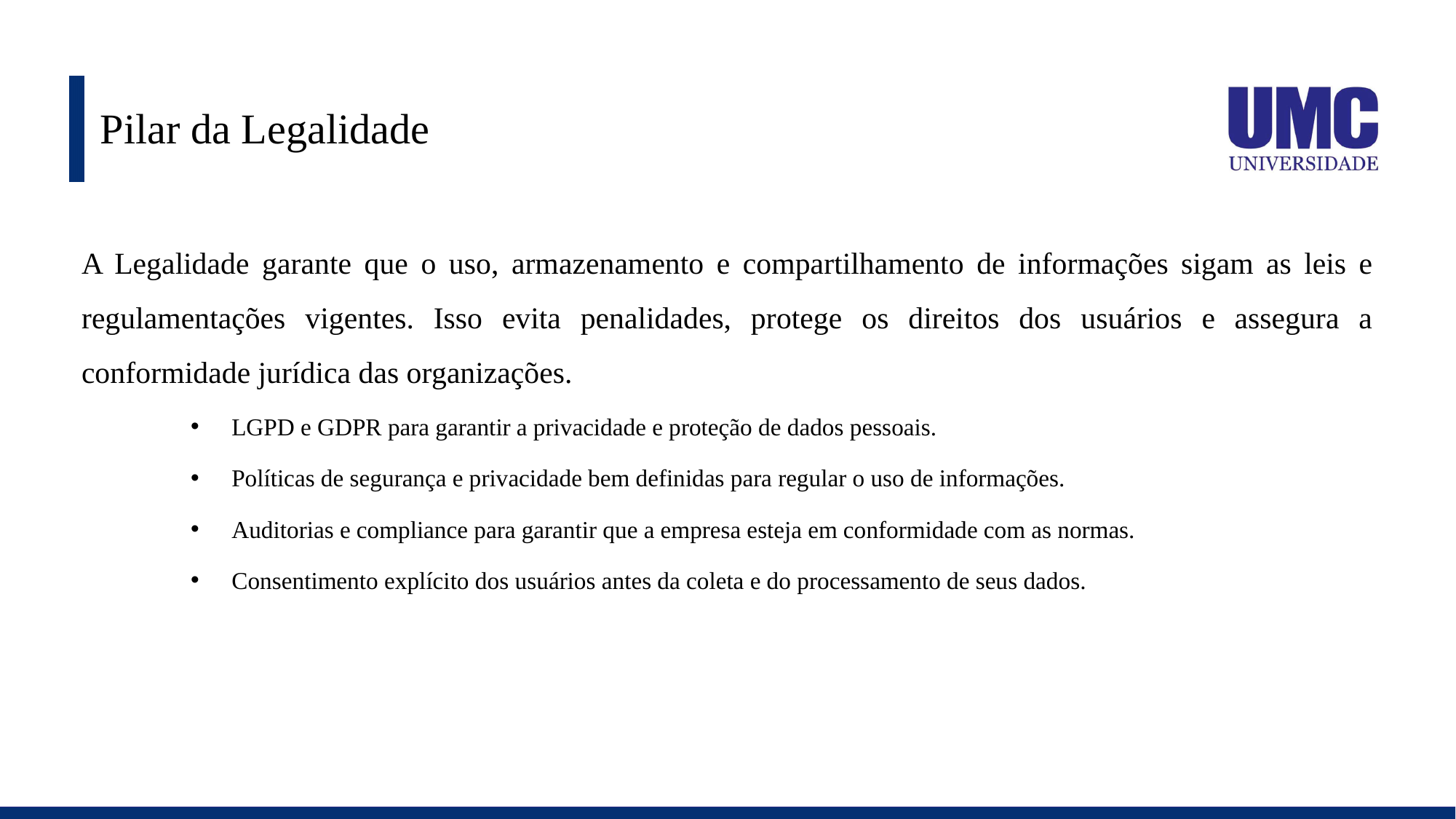

# Pilar da Legalidade
A Legalidade garante que o uso, armazenamento e compartilhamento de informações sigam as leis e regulamentações vigentes. Isso evita penalidades, protege os direitos dos usuários e assegura a conformidade jurídica das organizações.
LGPD e GDPR para garantir a privacidade e proteção de dados pessoais.
Políticas de segurança e privacidade bem definidas para regular o uso de informações.
Auditorias e compliance para garantir que a empresa esteja em conformidade com as normas.
Consentimento explícito dos usuários antes da coleta e do processamento de seus dados.